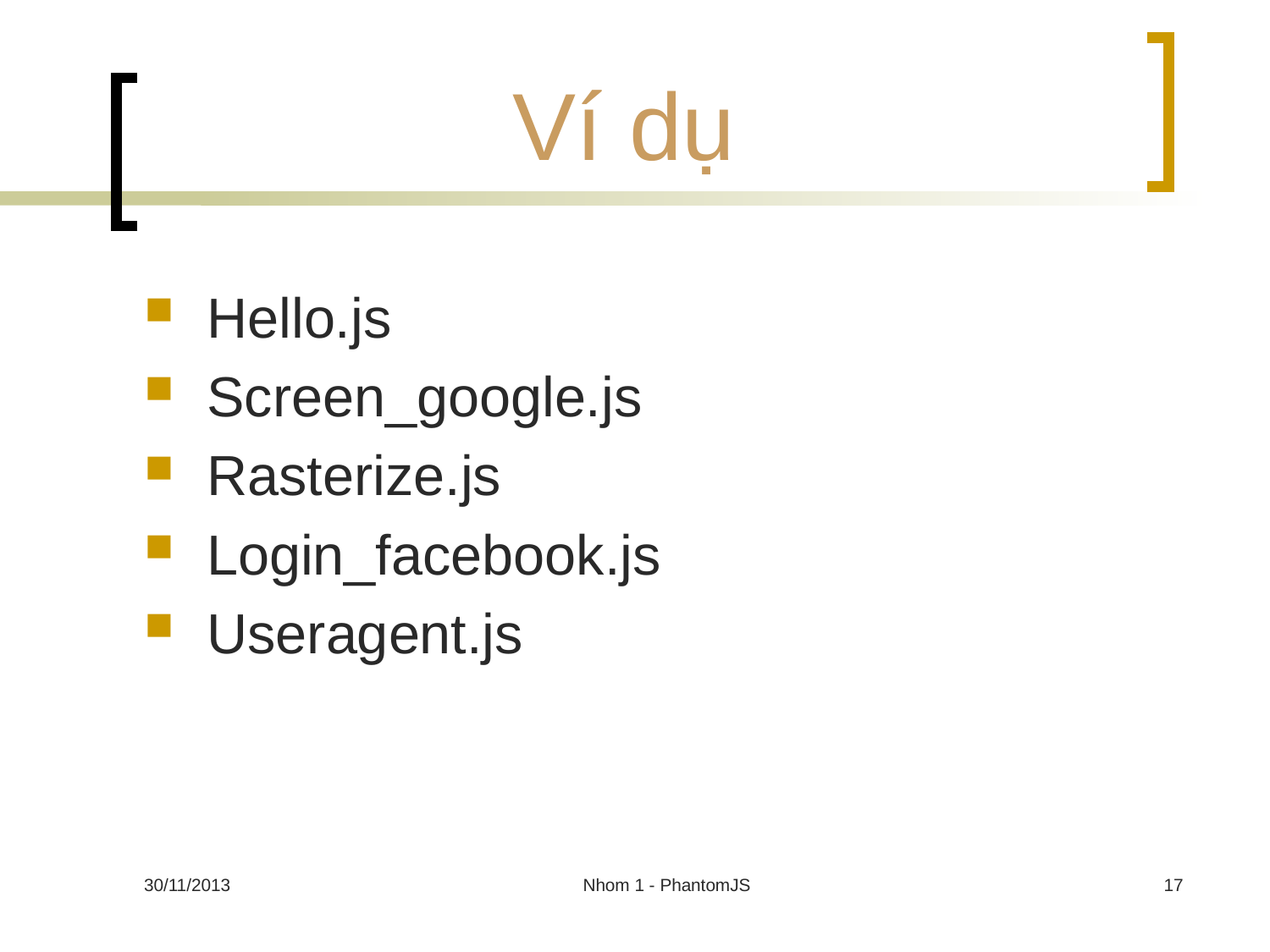

# Ví dụ
Hello.js
Screen_google.js
Rasterize.js
Login_facebook.js
Useragent.js
30/11/2013
Nhom 1 - PhantomJS
17